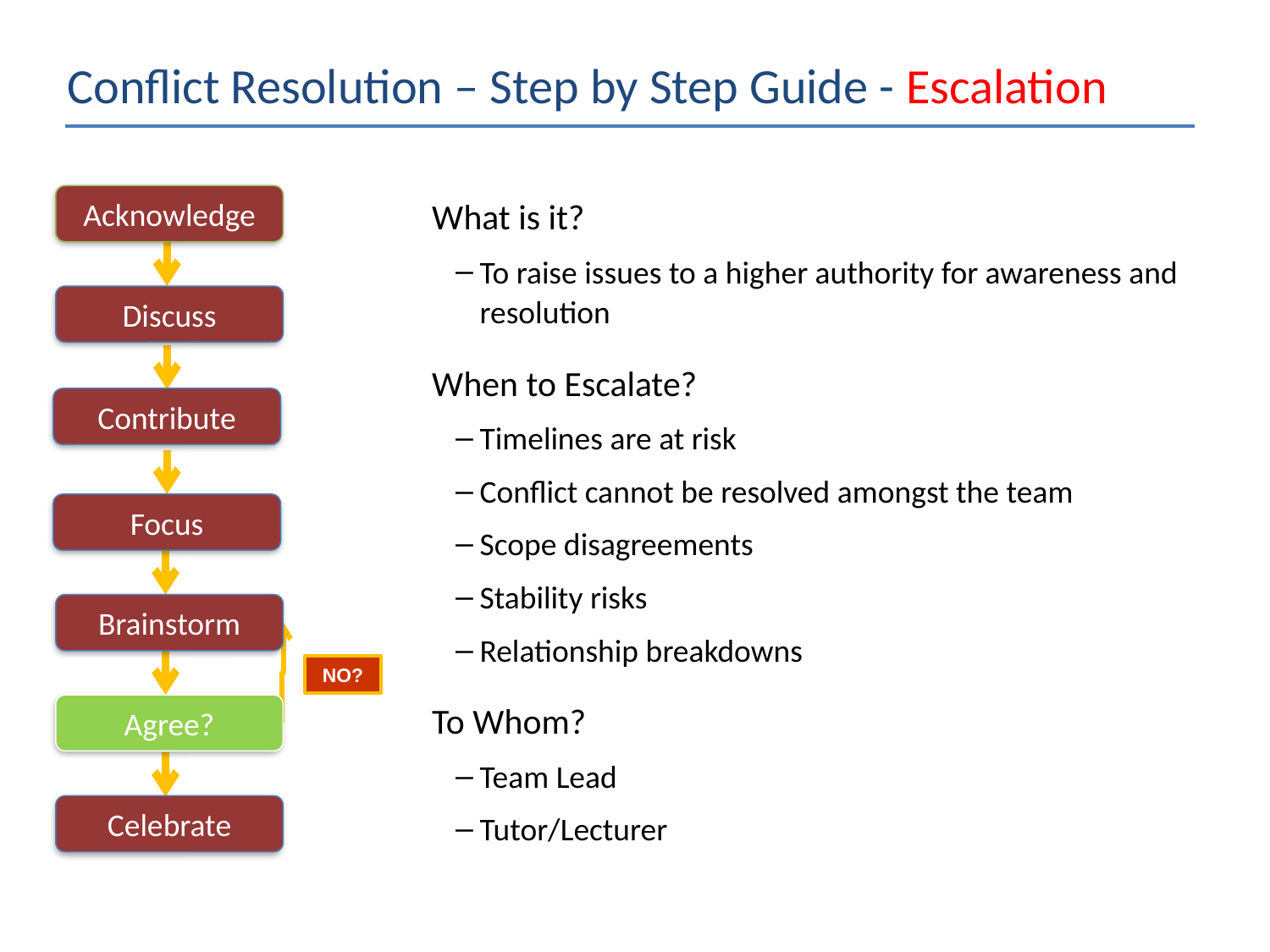

Conflict Resolution – Step by Step Guide - Escalation
Acknowledge
What is it?
To raise issues to a higher authority for awareness and resolution
When to Escalate?
Timelines are at risk
Conflict cannot be resolved amongst the team
Scope disagreements
Stability risks
Relationship breakdowns
To Whom?
Team Lead
Tutor/Lecturer
Discuss
Contribute
Focus
Brainstorm
NO?
Agree?
Celebrate